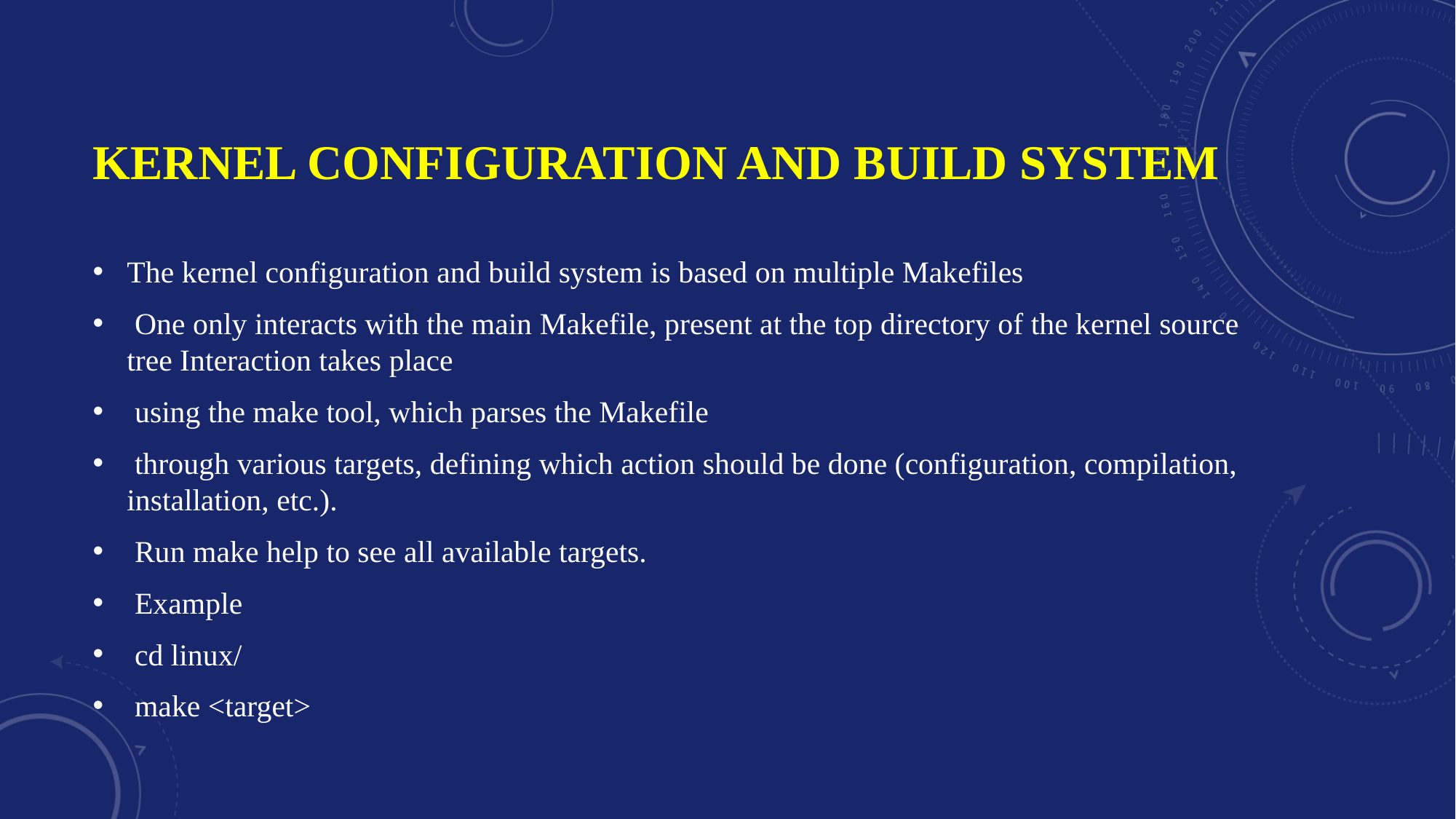

# Kernel configuration and build system
The kernel configuration and build system is based on multiple Makefiles
 One only interacts with the main Makefile, present at the top directory of the kernel source tree Interaction takes place
 using the make tool, which parses the Makefile
 through various targets, defining which action should be done (configuration, compilation, installation, etc.).
 Run make help to see all available targets.
 Example
 cd linux/
 make <target>